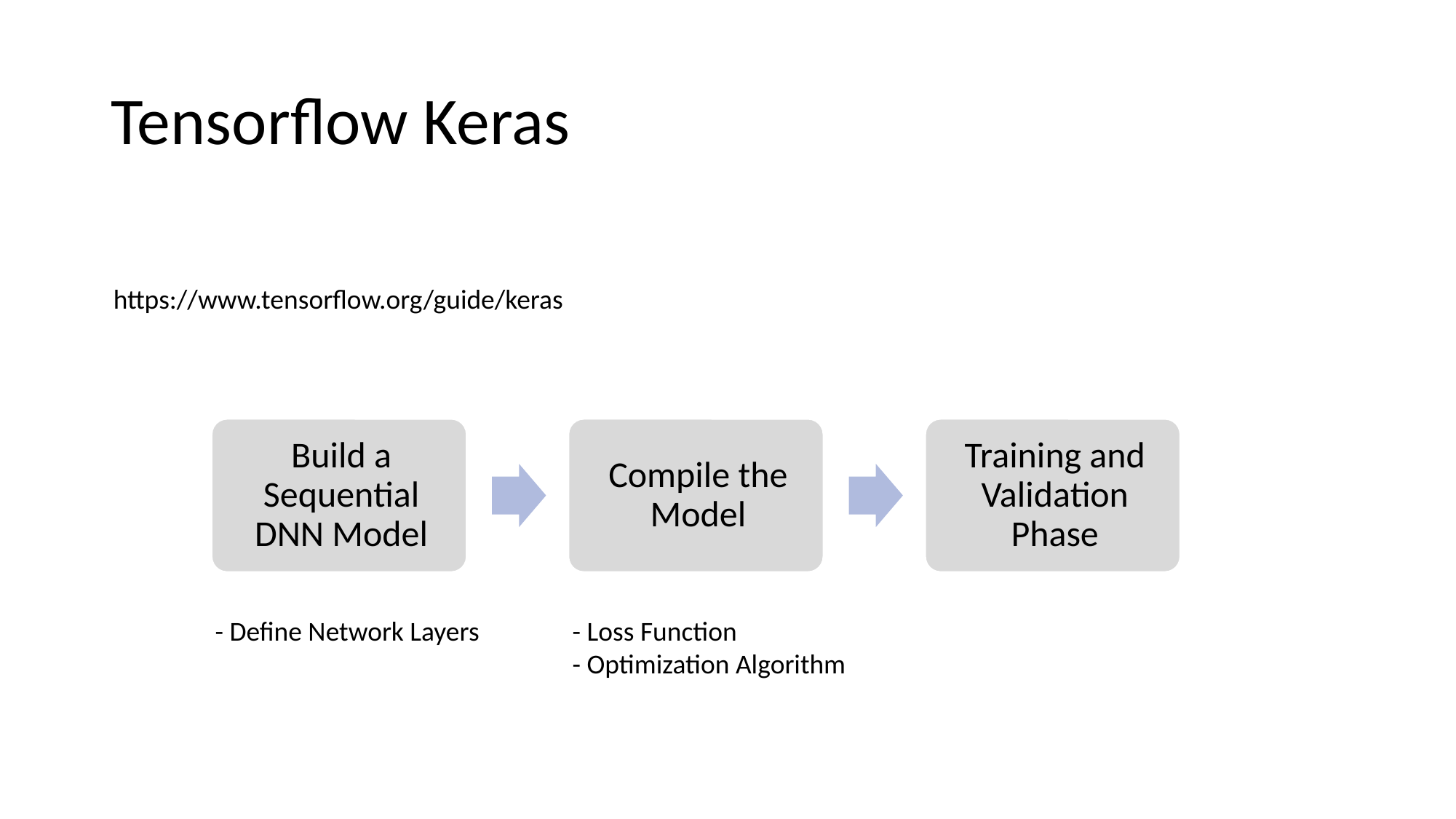

# Tensorflow Keras
Build a Sequential DNN Model

Compile the Model

Training and Validation Phase
https://www.tensorflow.org/guide/keras
- Define Network Layers
- Loss Function
- Optimization Algorithm